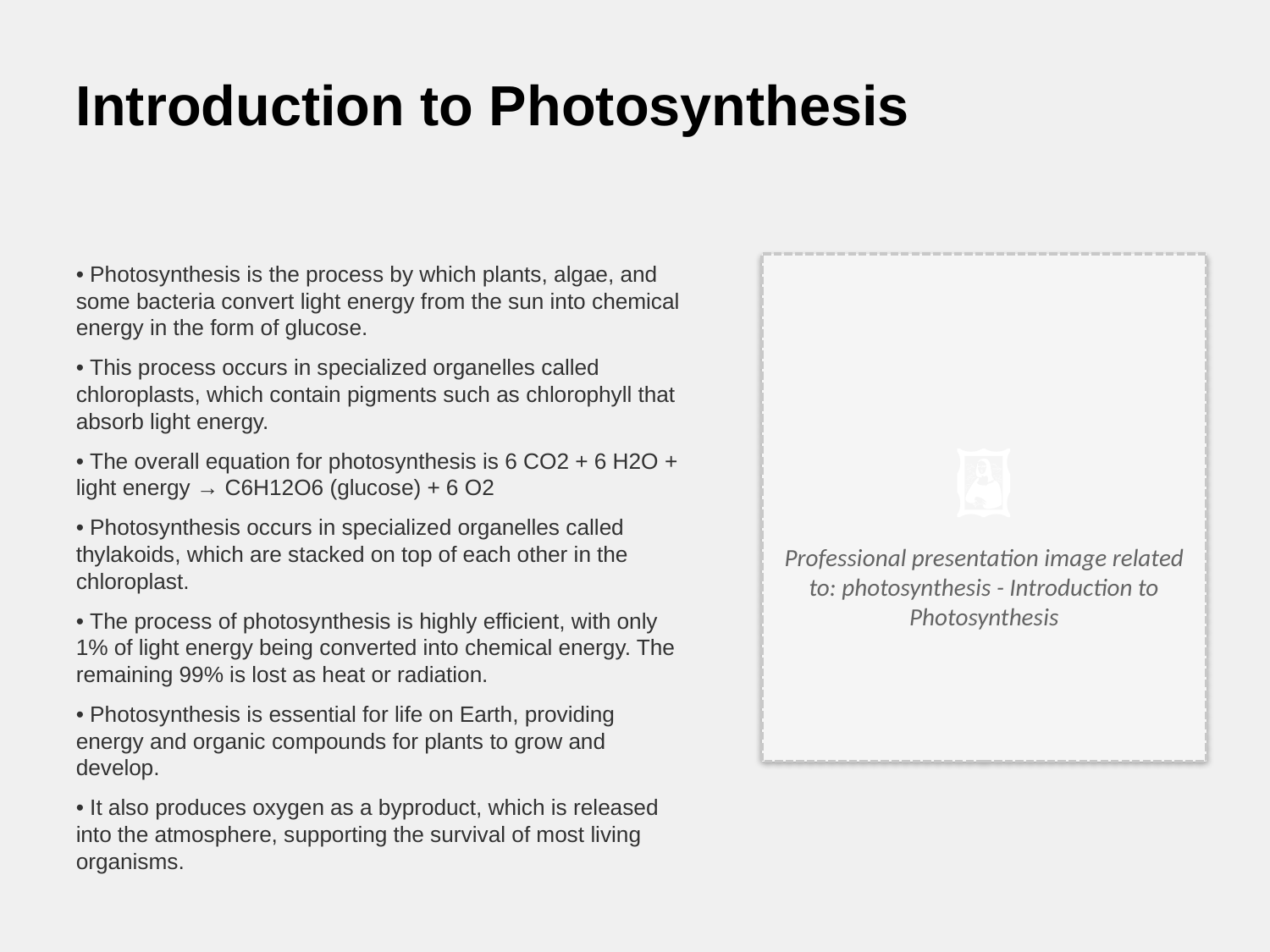

Introduction to Photosynthesis
• Photosynthesis is the process by which plants, algae, and some bacteria convert light energy from the sun into chemical energy in the form of glucose.
• This process occurs in specialized organelles called chloroplasts, which contain pigments such as chlorophyll that absorb light energy.
• The overall equation for photosynthesis is 6 CO2 + 6 H2O + light energy → C6H12O6 (glucose) + 6 O2
• Photosynthesis occurs in specialized organelles called thylakoids, which are stacked on top of each other in the chloroplast.
• The process of photosynthesis is highly efficient, with only 1% of light energy being converted into chemical energy. The remaining 99% is lost as heat or radiation.
• Photosynthesis is essential for life on Earth, providing energy and organic compounds for plants to grow and develop.
• It also produces oxygen as a byproduct, which is released into the atmosphere, supporting the survival of most living organisms.

🖼️
Professional presentation image related to: photosynthesis - Introduction to Photosynthesis